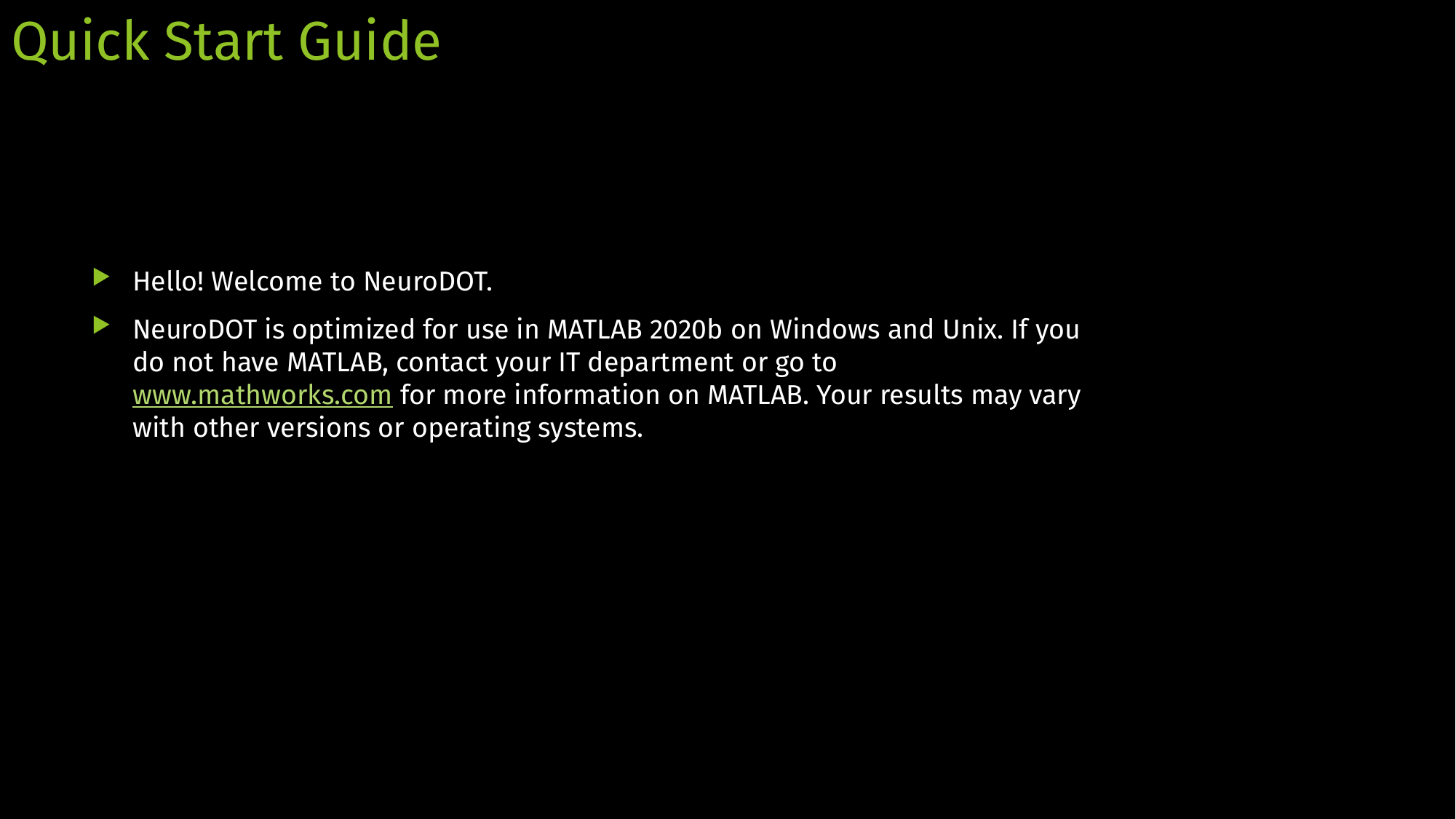

# Quick Start Guide
Hello! Welcome to NeuroDOT.
NeuroDOT is optimized for use in MATLAB 2020b on Windows and Unix. If you do not have MATLAB, contact your IT department or go to www.mathworks.com for more information on MATLAB. Your results may vary with other versions or operating systems.